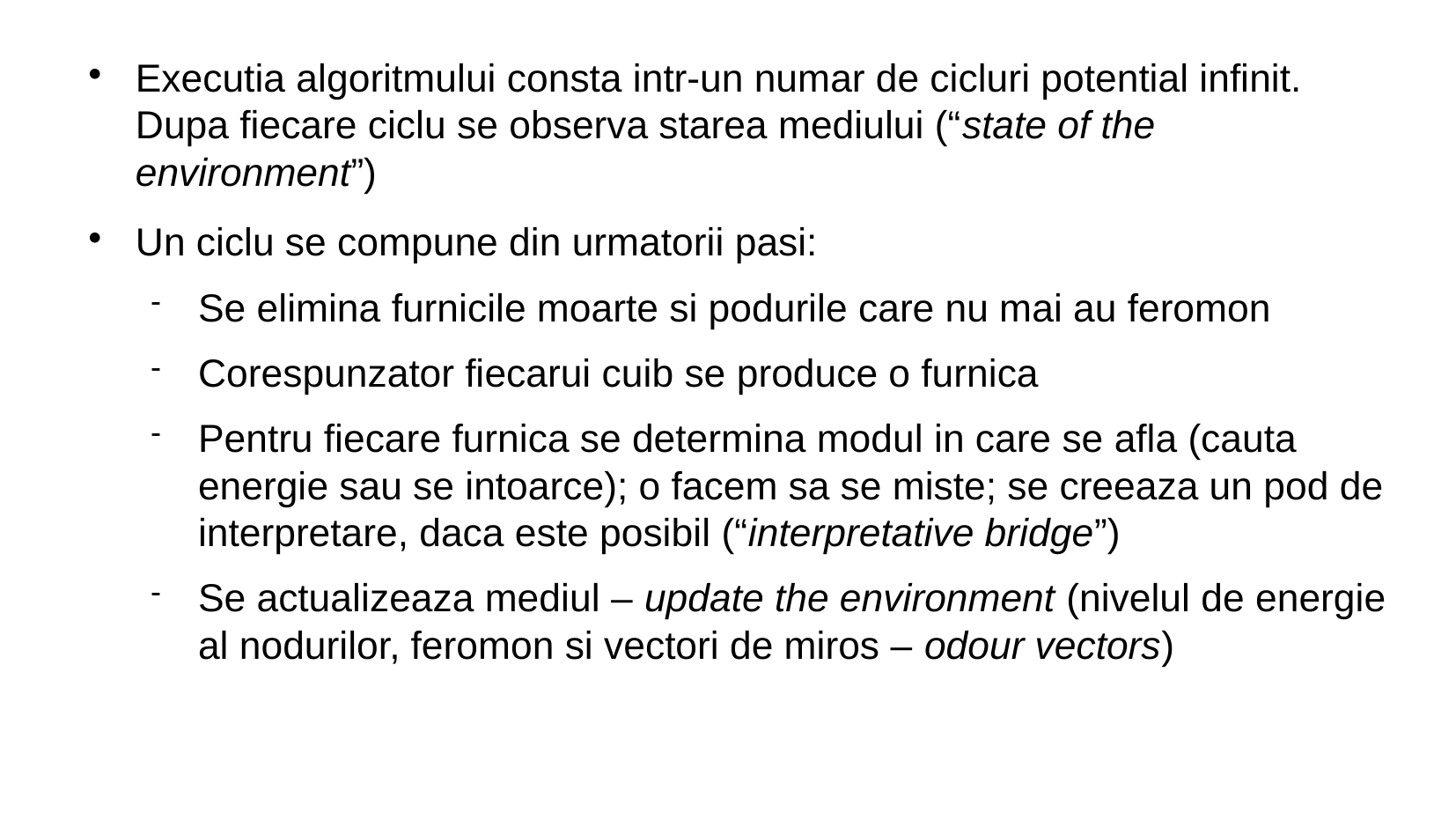

Executia algoritmului consta intr-un numar de cicluri potential infinit. Dupa fiecare ciclu se observa starea mediului (“state of the environment”)
Un ciclu se compune din urmatorii pasi:
Se elimina furnicile moarte si podurile care nu mai au feromon
Corespunzator fiecarui cuib se produce o furnica
Pentru fiecare furnica se determina modul in care se afla (cauta energie sau se intoarce); o facem sa se miste; se creeaza un pod de interpretare, daca este posibil (“interpretative bridge”)
Se actualizeaza mediul – update the environment (nivelul de energie al nodurilor, feromon si vectori de miros – odour vectors)